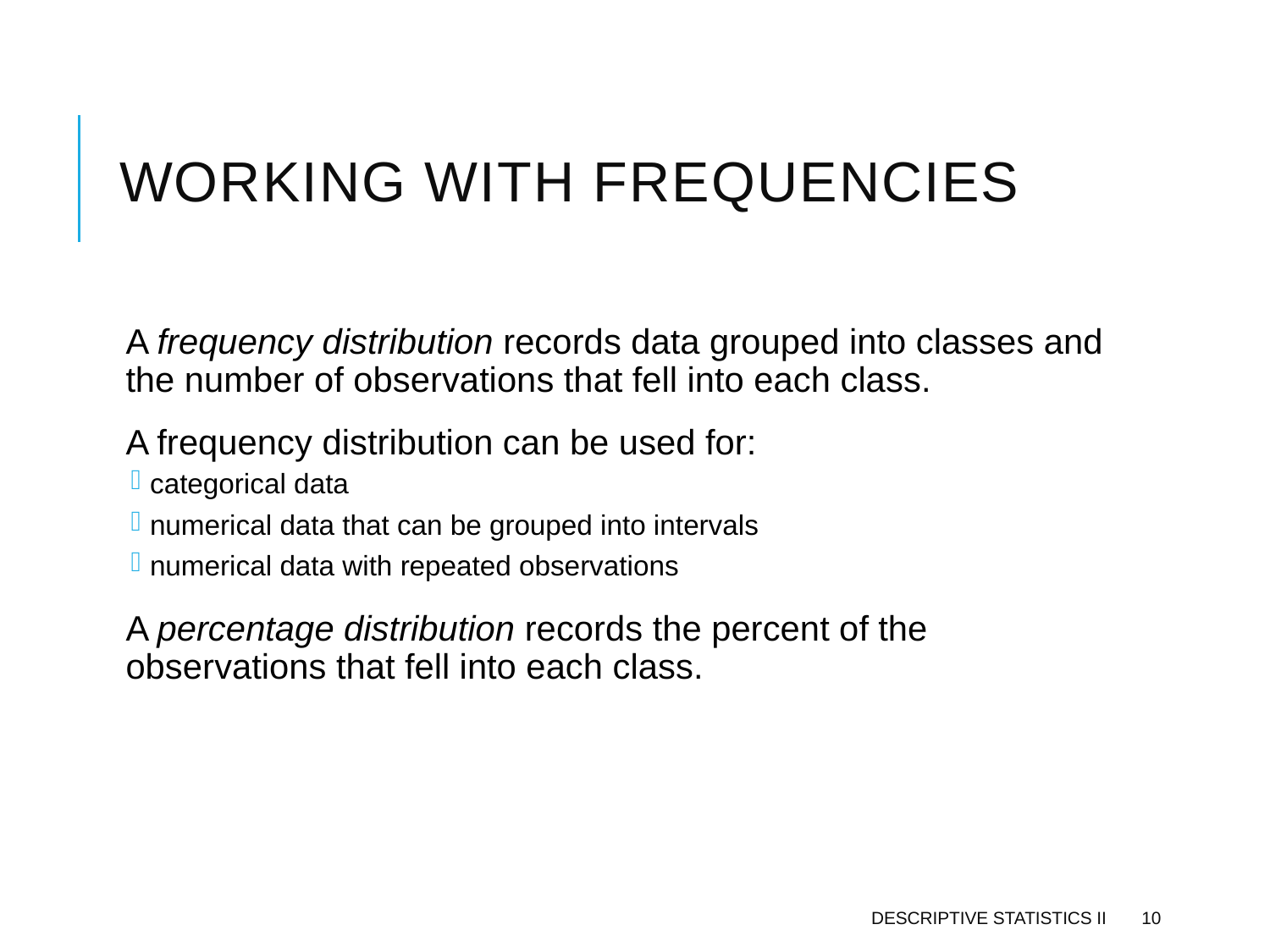

# Working with Frequencies
A frequency distribution records data grouped into classes and the number of observations that fell into each class.
A frequency distribution can be used for:
categorical data
numerical data that can be grouped into intervals
numerical data with repeated observations
A percentage distribution records the percent of the observations that fell into each class.

Descriptive Statistics II
10